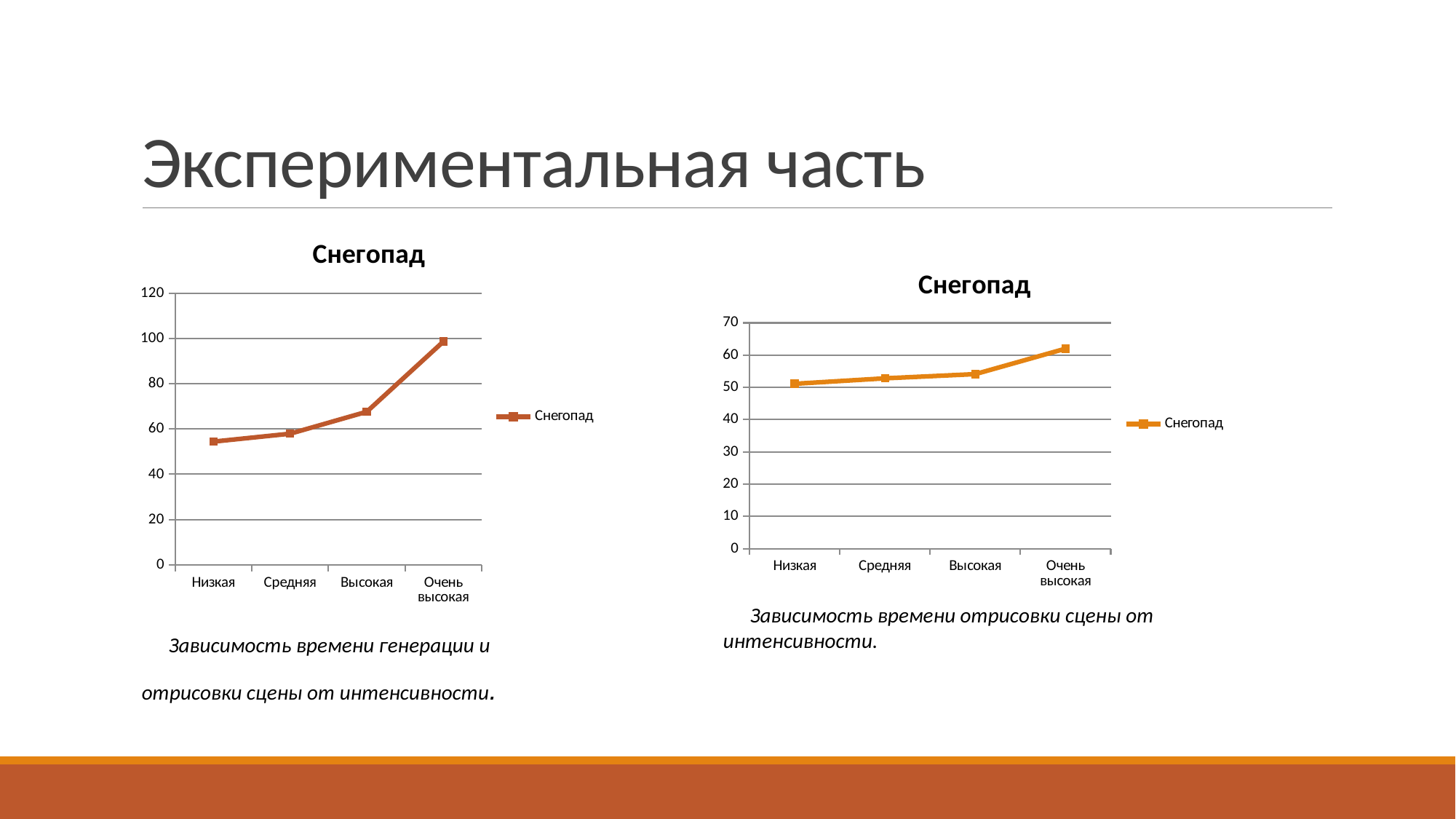

# Экспериментальная часть

### Chart:

| Category | Снегопад |
|---|---|
| Низкая | 54.4 |
| Средняя | 57.9 |
| Высокая | 67.6 |
| Очень высокая | 98.6 |

### Chart:

| Category | Снегопад |
|---|---|
| Низкая | 51.1 |
| Средняя | 52.8 |
| Высокая | 54.1 |
| Очень высокая | 62.0 |
Зависимость времени отрисовки сцены от интенсивности.
Зависимость времени генерации и отрисовки сцены от интенсивности.